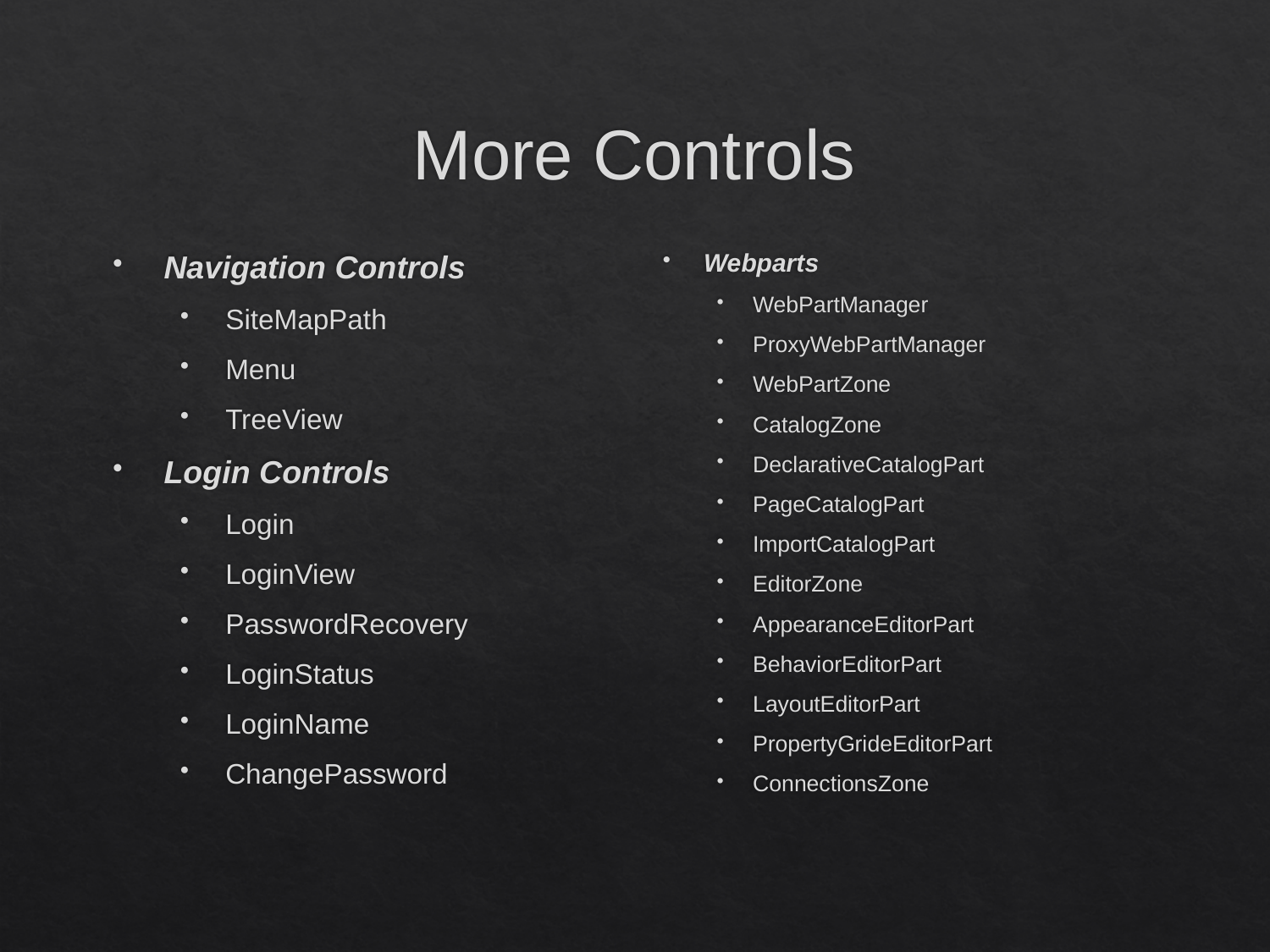

# More Controls
Navigation Controls
SiteMapPath
Menu
TreeView
Login Controls
Login
LoginView
PasswordRecovery
LoginStatus
LoginName
ChangePassword
Webparts
WebPartManager
ProxyWebPartManager
WebPartZone
CatalogZone
DeclarativeCatalogPart
PageCatalogPart
ImportCatalogPart
EditorZone
AppearanceEditorPart
BehaviorEditorPart
LayoutEditorPart
PropertyGrideEditorPart
ConnectionsZone